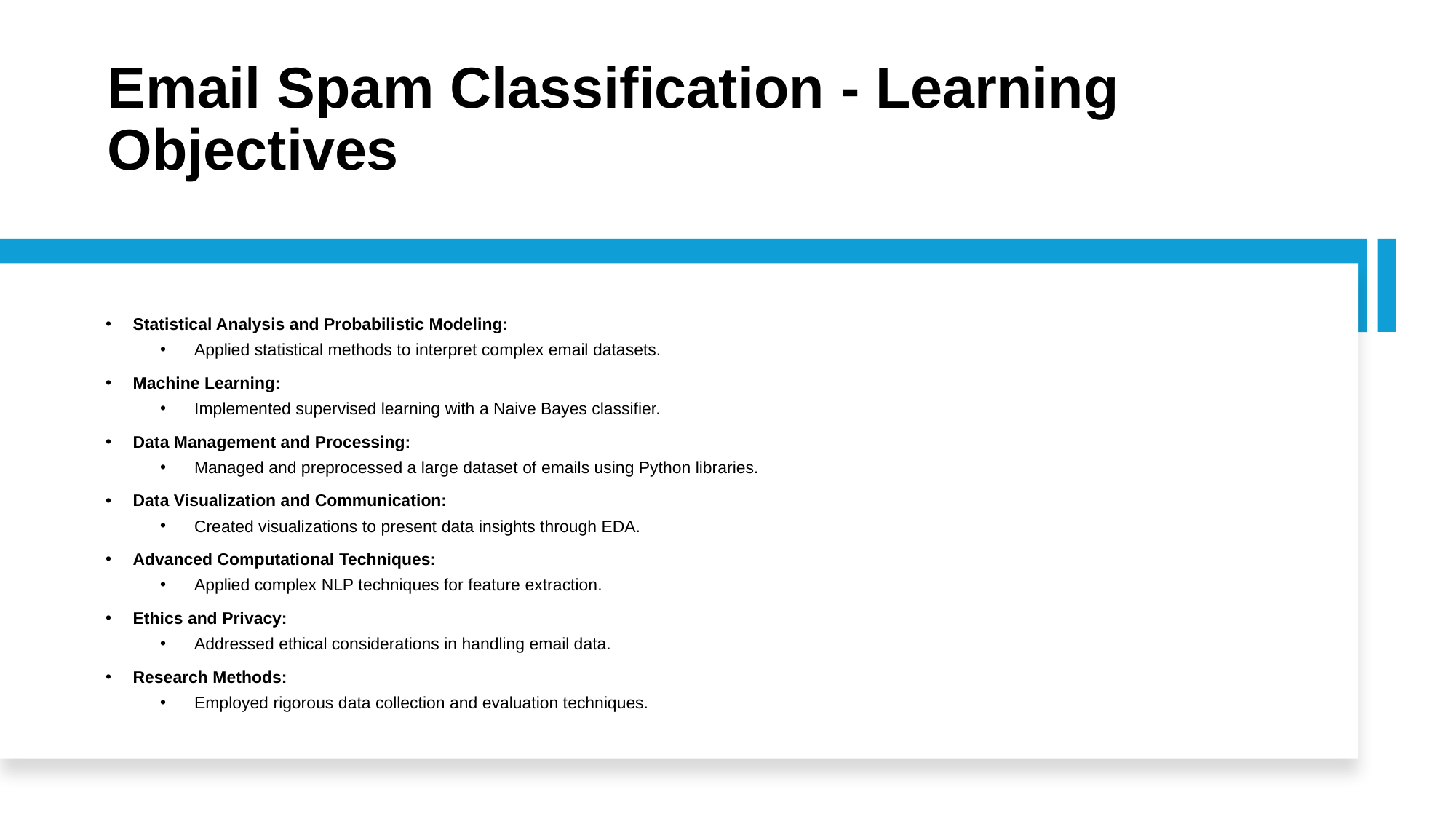

# Email Spam Classification - Learning Objectives

Statistical Analysis and Probabilistic Modeling:
Applied statistical methods to interpret complex email datasets.
Machine Learning:
Implemented supervised learning with a Naive Bayes classifier.
Data Management and Processing:
Managed and preprocessed a large dataset of emails using Python libraries.
Data Visualization and Communication:
Created visualizations to present data insights through EDA.
Advanced Computational Techniques:
Applied complex NLP techniques for feature extraction.
Ethics and Privacy:
Addressed ethical considerations in handling email data.
Research Methods:
Employed rigorous data collection and evaluation techniques.